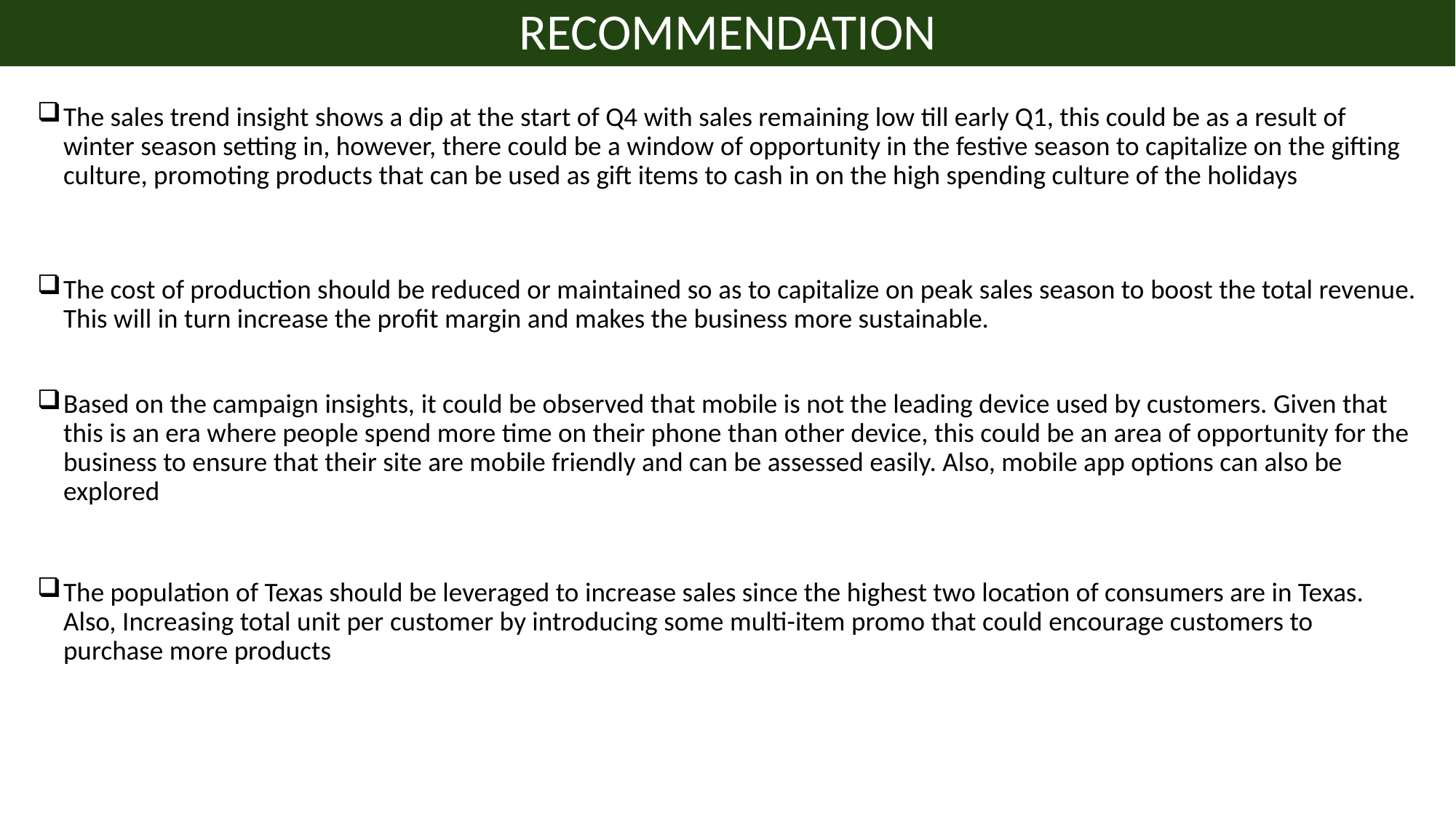

# RECOMMENDATION
The sales trend insight shows a dip at the start of Q4 with sales remaining low till early Q1, this could be as a result of winter season setting in, however, there could be a window of opportunity in the festive season to capitalize on the gifting culture, promoting products that can be used as gift items to cash in on the high spending culture of the holidays

The cost of production should be reduced or maintained so as to capitalize on peak sales season to boost the total revenue. This will in turn increase the profit margin and makes the business more sustainable.

Based on the campaign insights, it could be observed that mobile is not the leading device used by customers. Given that this is an era where people spend more time on their phone than other device, this could be an area of opportunity for the business to ensure that their site are mobile friendly and can be assessed easily. Also, mobile app options can also be explored
The population of Texas should be leveraged to increase sales since the highest two location of consumers are in Texas. Also, Increasing total unit per customer by introducing some multi-item promo that could encourage customers to purchase more products